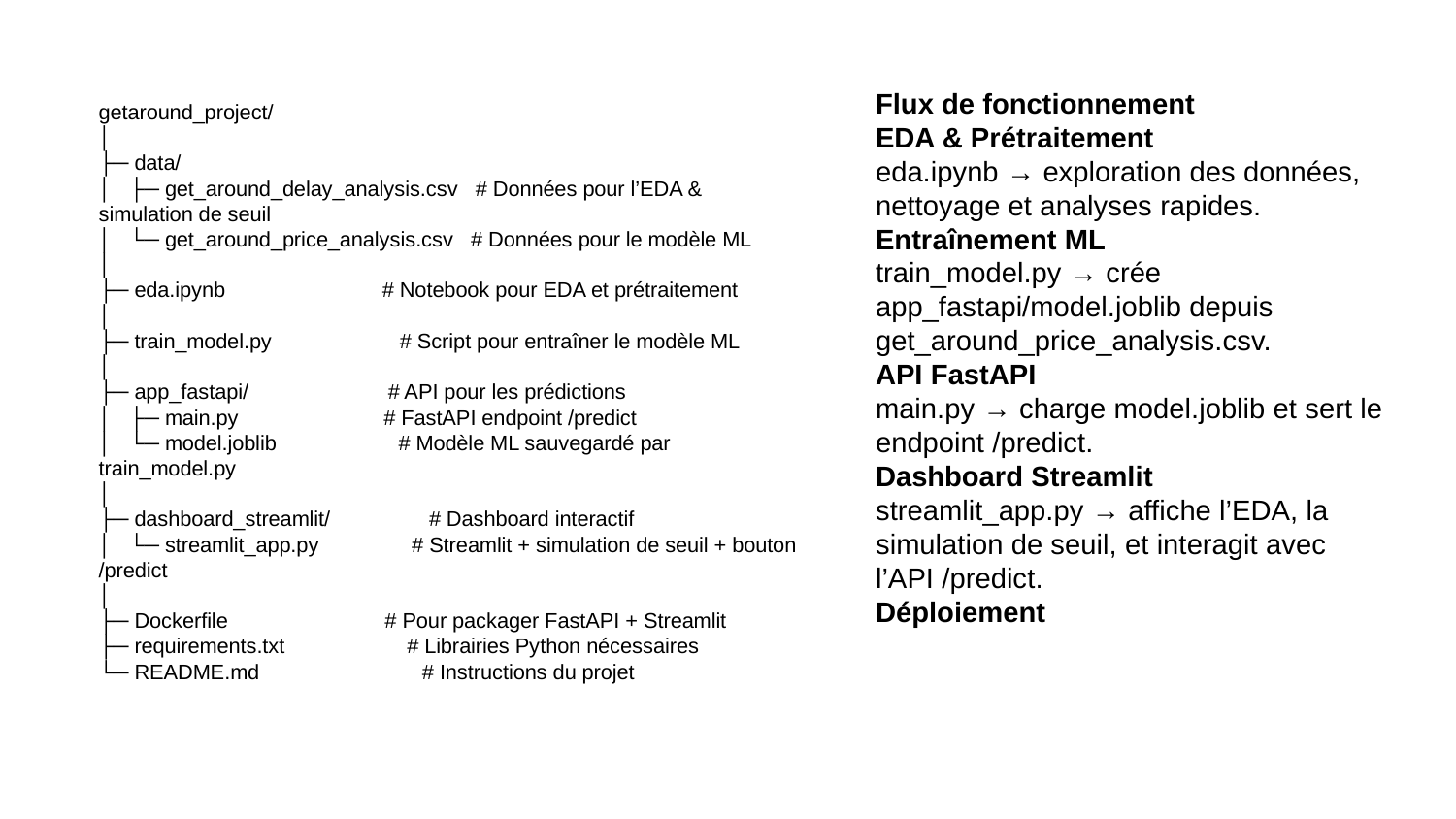

# Flux de fonctionnement EDA & Prétraitement eda.ipynb → exploration des données, nettoyage et analyses rapides. Entraînement ML train_model.py → crée app_fastapi/model.joblib depuis get_around_price_analysis.csv. API FastAPI main.py → charge model.joblib et sert le endpoint /predict. Dashboard Streamlit streamlit_app.py → affiche l’EDA, la simulation de seuil, et interagit avec l’API /predict. Déploiement
getaround_project/
│
├─ data/
│   ├─ get_around_delay_analysis.csv   # Données pour l’EDA & simulation de seuil
│   └─ get_around_price_analysis.csv   # Données pour le modèle ML
│
├─ eda.ipynb                           # Notebook pour EDA et prétraitement
│
├─ train_model.py                      # Script pour entraîner le modèle ML
│
├─ app_fastapi/                        # API pour les prédictions
│   ├─ main.py                         # FastAPI endpoint /predict
│   └─ model.joblib                     # Modèle ML sauvegardé par train_model.py
│
├─ dashboard_streamlit/                 # Dashboard interactif
│   └─ streamlit_app.py                # Streamlit + simulation de seuil + bouton /predict
│
├─ Dockerfile                           # Pour packager FastAPI + Streamlit
├─ requirements.txt                     # Librairies Python nécessaires
└─ README.md                            # Instructions du projet